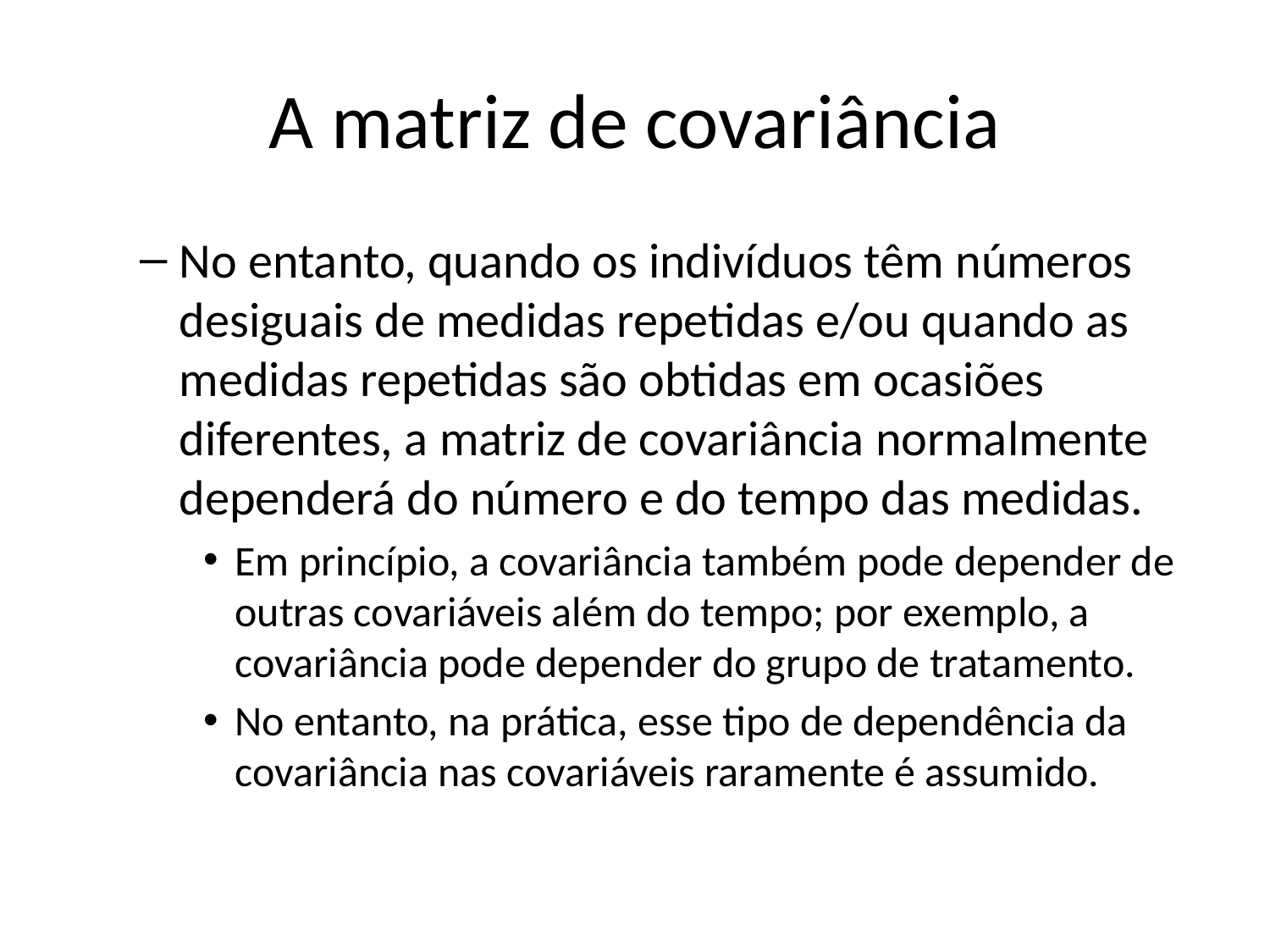

# A matriz de covariância
No entanto, quando os indivíduos têm números desiguais de medidas repetidas e/ou quando as medidas repetidas são obtidas em ocasiões diferentes, a matriz de covariância normalmente dependerá do número e do tempo das medidas.
Em princípio, a covariância também pode depender de outras covariáveis além do tempo; por exemplo, a covariância pode depender do grupo de tratamento.
No entanto, na prática, esse tipo de dependência da covariância nas covariáveis raramente é assumido.